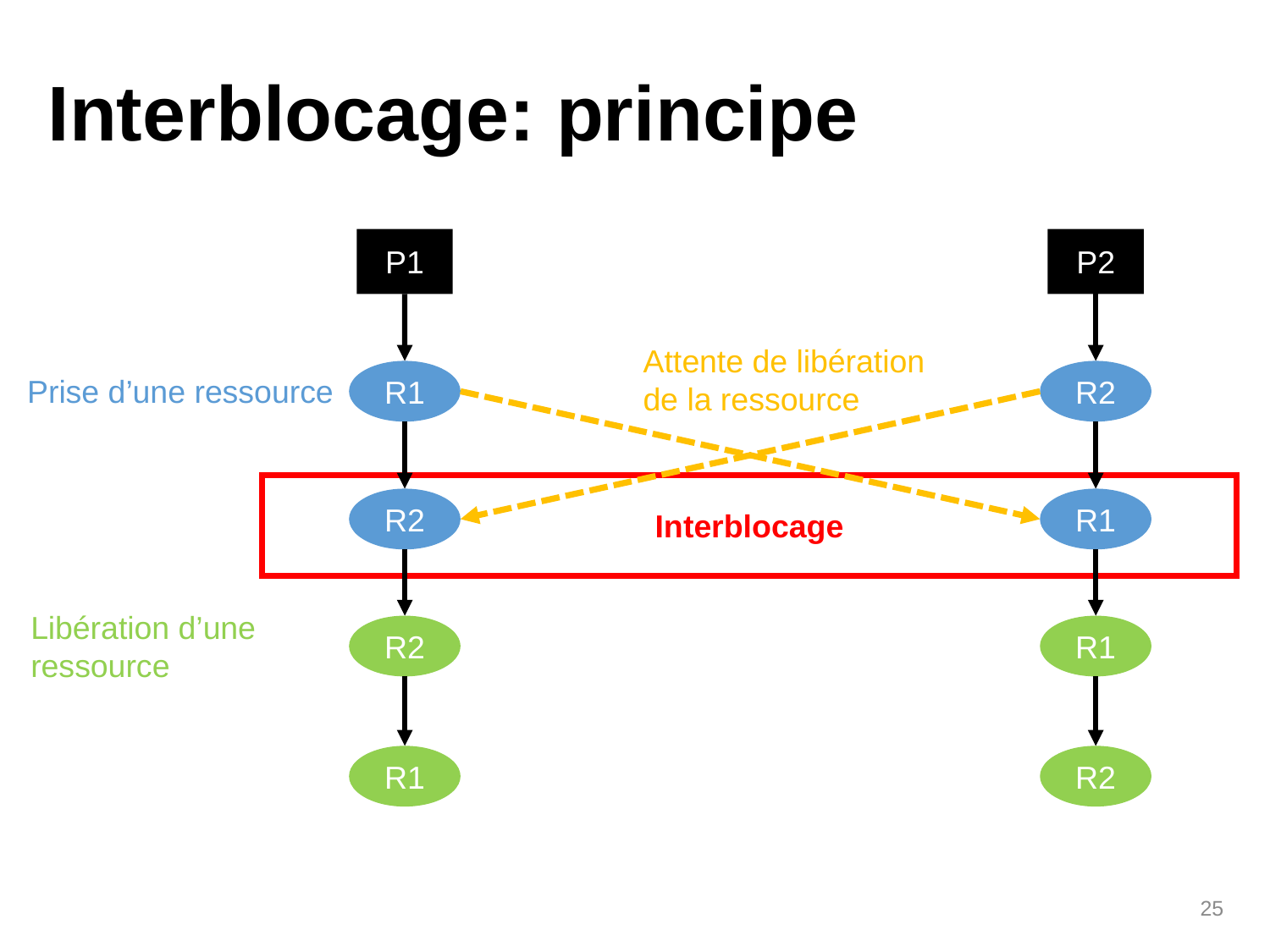

# Interblocage: principe
P1
P2
Attente de libération
de la ressource
R2
R1
Prise d’une ressource
Interblocage
R1
R2
Libération d’une
ressource
R2
R1
R1
R2
25